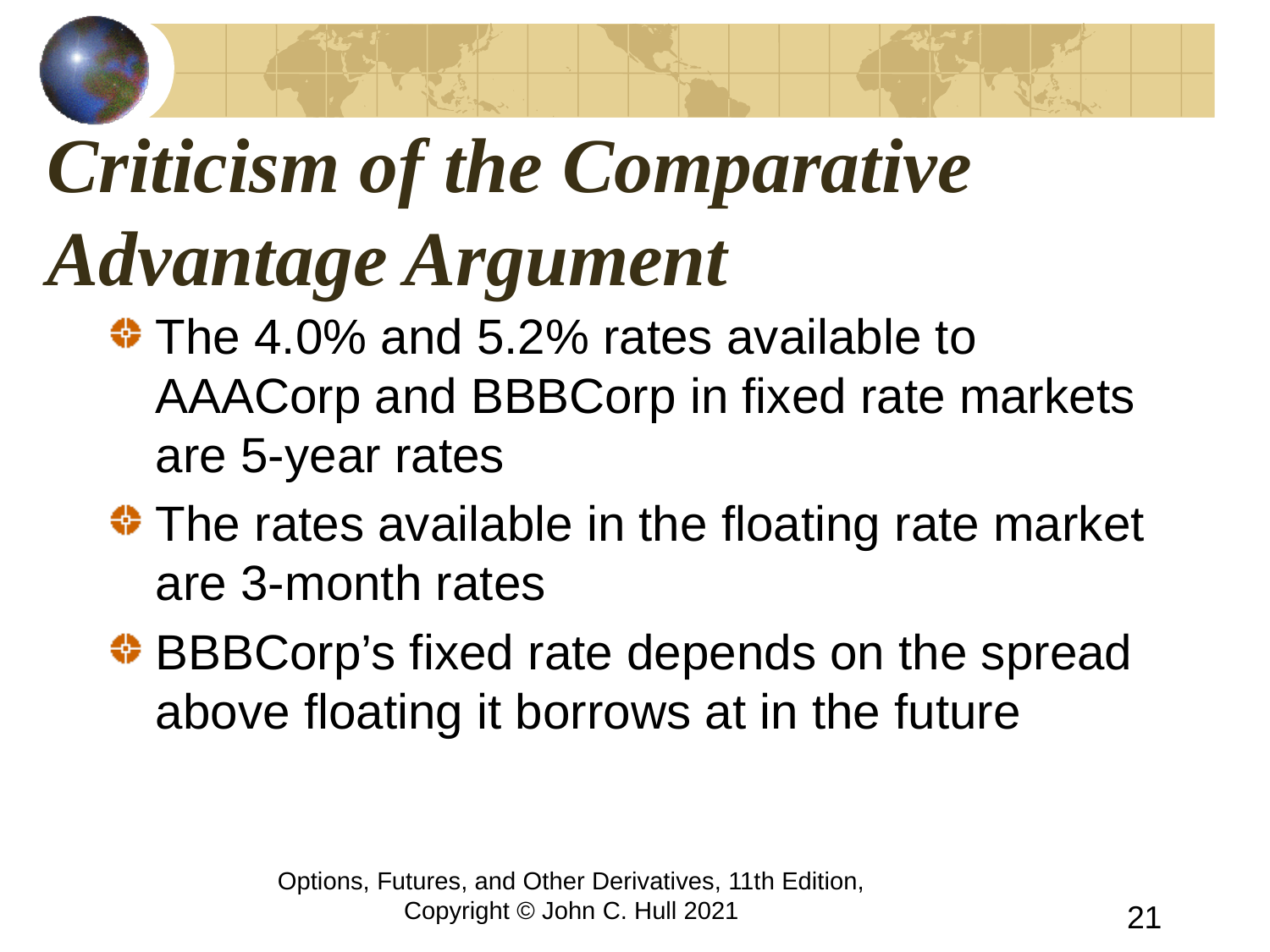

# Criticism of the Comparative Advantage Argument
The 4.0% and 5.2% rates available to AAACorp and BBBCorp in fixed rate markets are 5-year rates
The rates available in the floating rate market are 3-month rates
BBBCorp’s fixed rate depends on the spread above floating it borrows at in the future
Options, Futures, and Other Derivatives, 11th Edition, Copyright © John C. Hull 2021
21